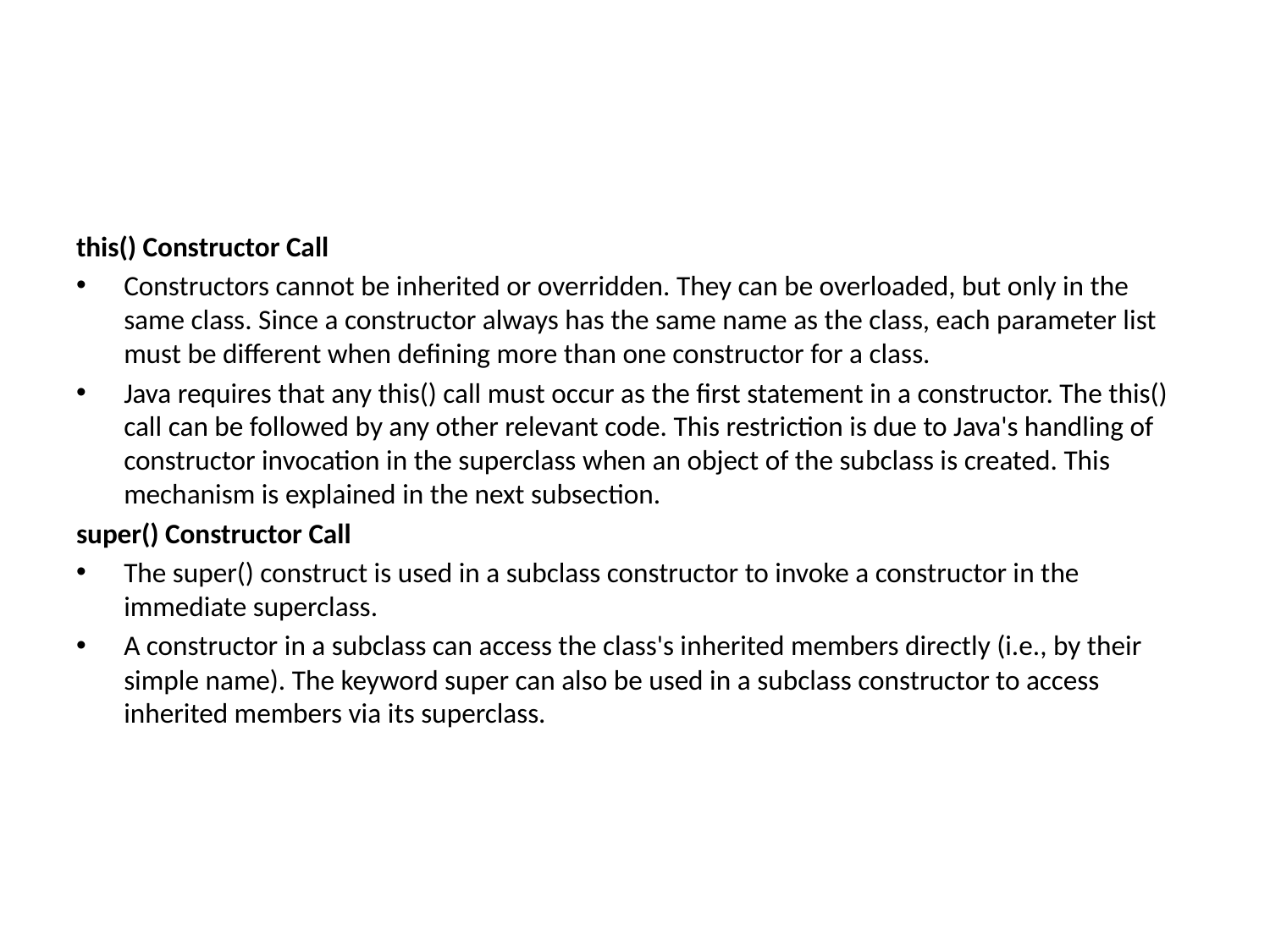

#
this() Constructor Call
Constructors cannot be inherited or overridden. They can be overloaded, but only in the same class. Since a constructor always has the same name as the class, each parameter list must be different when defining more than one constructor for a class.
Java requires that any this() call must occur as the first statement in a constructor. The this() call can be followed by any other relevant code. This restriction is due to Java's handling of constructor invocation in the superclass when an object of the subclass is created. This mechanism is explained in the next subsection.
super() Constructor Call
The super() construct is used in a subclass constructor to invoke a constructor in the immediate superclass.
A constructor in a subclass can access the class's inherited members directly (i.e., by their simple name). The keyword super can also be used in a subclass constructor to access inherited members via its superclass.